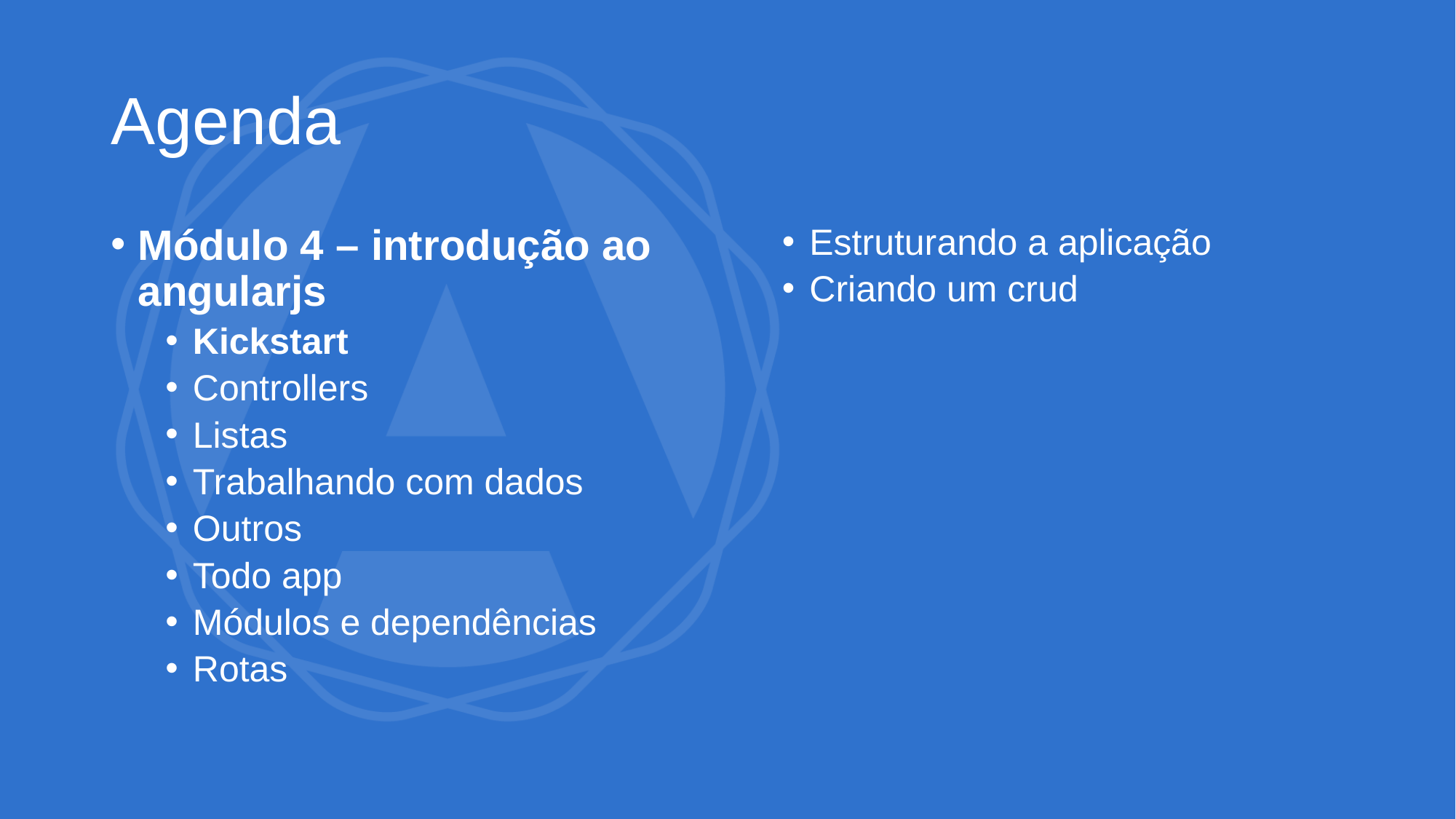

# Agenda
Módulo 4 – introdução ao angularjs
Kickstart
Controllers
Listas
Trabalhando com dados
Outros
Todo app
Módulos e dependências
Rotas
Estruturando a aplicação
Criando um crud